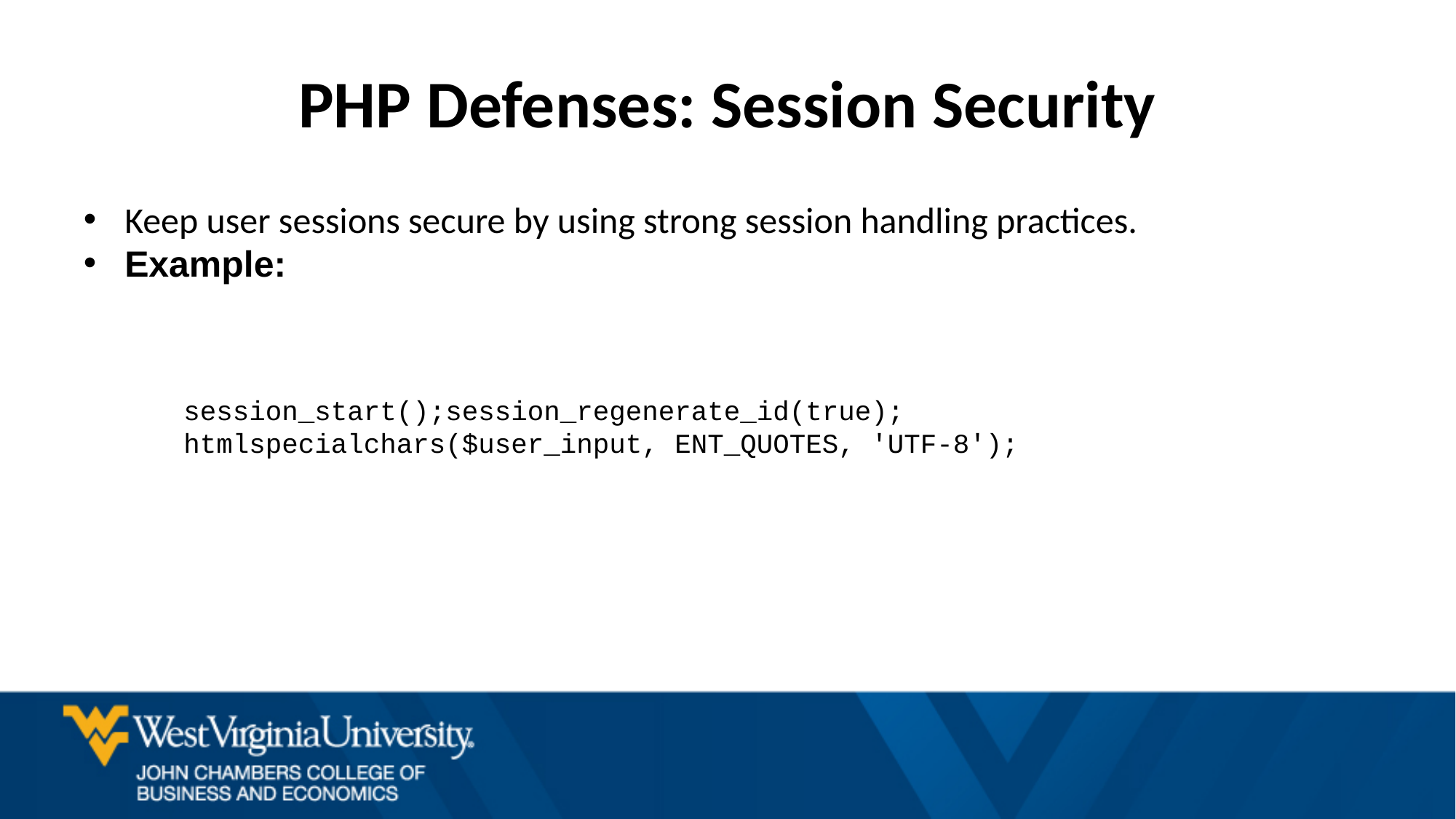

# PHP Defenses: Session Security
Keep user sessions secure by using strong session handling practices.
Example:

session_start();session_regenerate_id(true); htmlspecialchars($user_input, ENT_QUOTES, 'UTF-8');